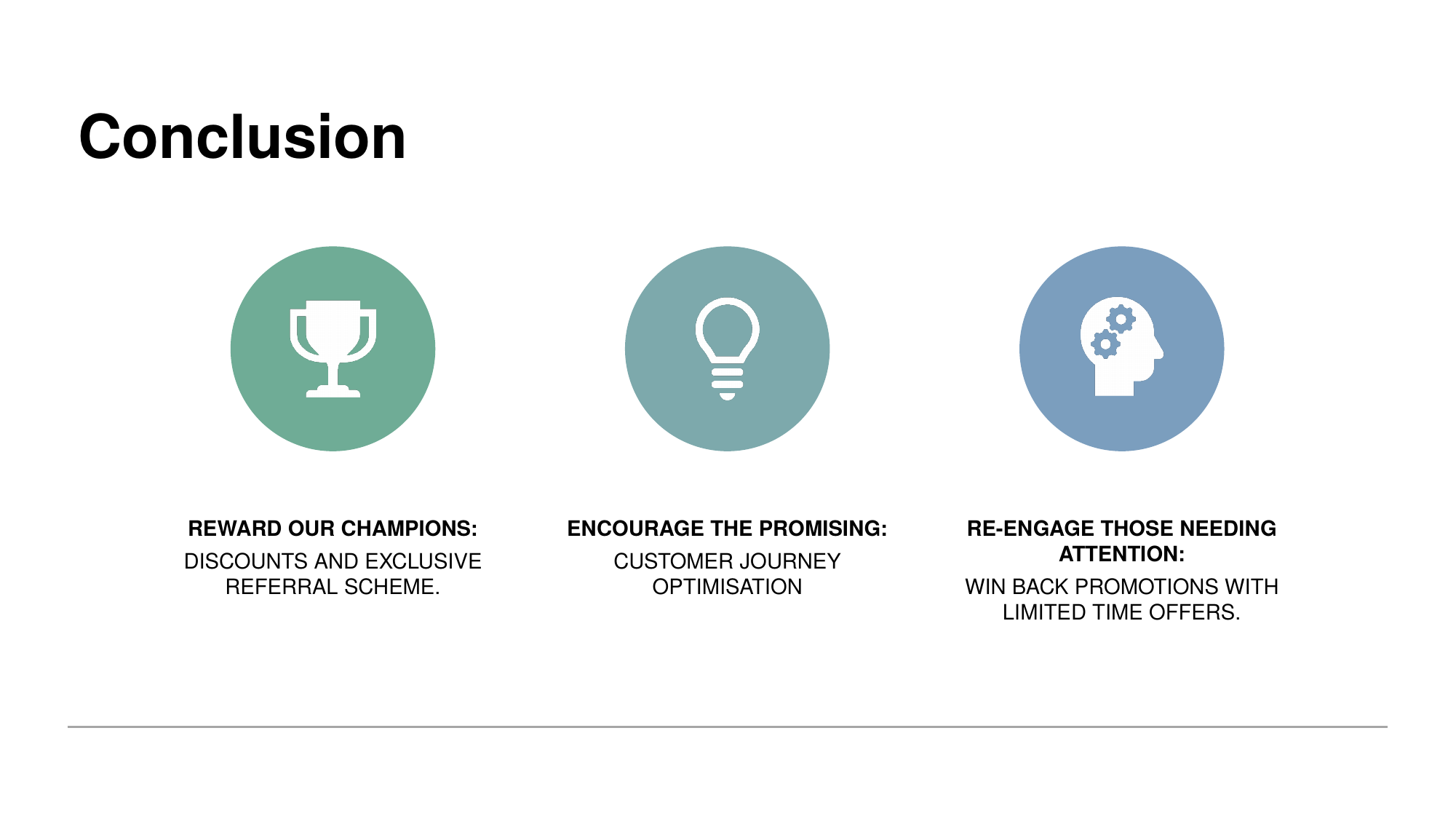

# Conclusion
Reward our Champions:
Discounts and exclusive referral scheme.
Encourage the Promising:
Customer journey optimisation
Re-engage those Needing Attention:
Win back promotions with limited time offers.